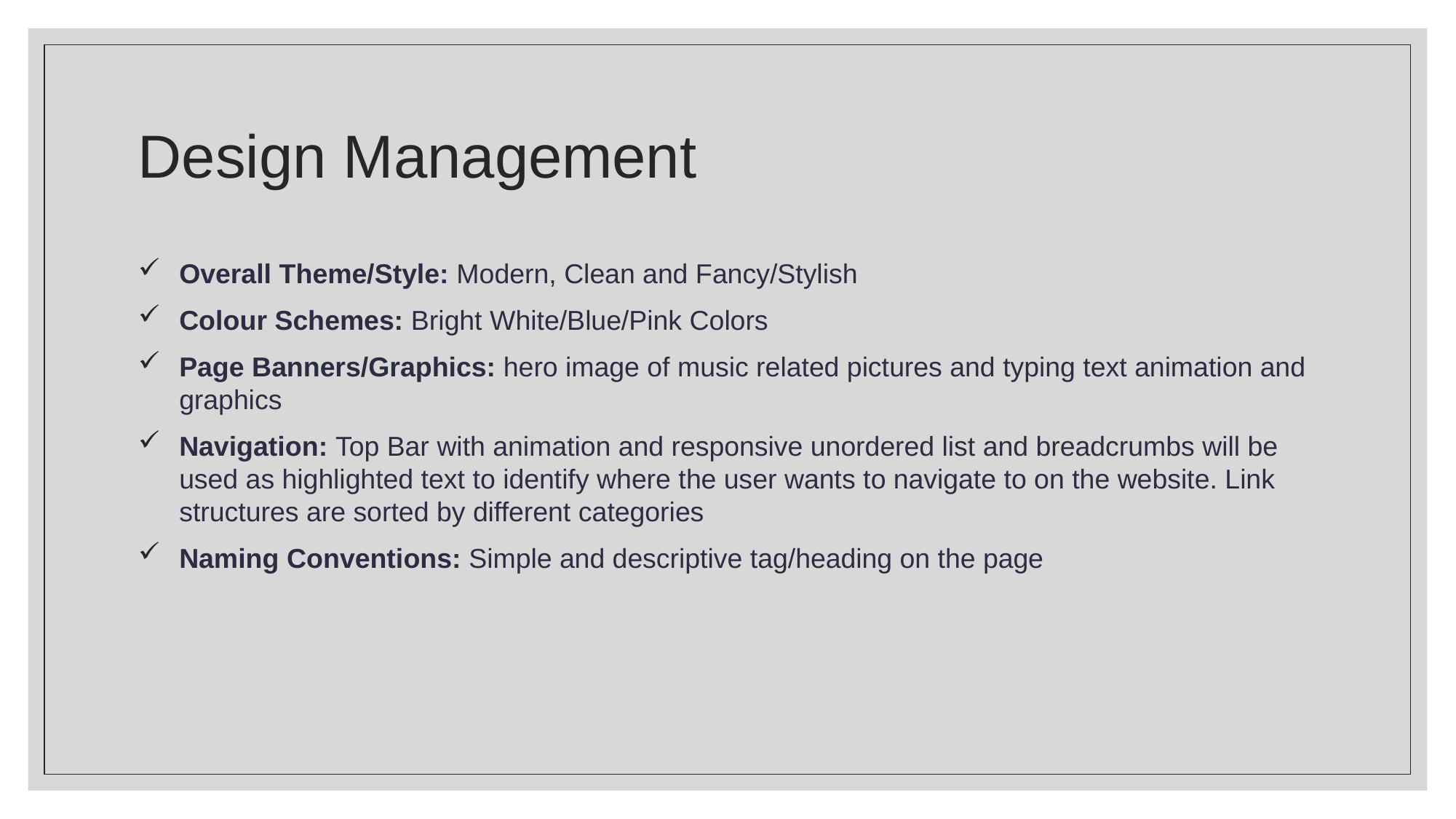

# Design Management
Overall Theme/Style: Modern, Clean and Fancy/Stylish
Colour Schemes: Bright White/Blue/Pink Colors
Page Banners/Graphics: hero image of music related pictures and typing text animation and graphics
Navigation: Top Bar with animation and responsive unordered list and breadcrumbs will be used as highlighted text to identify where the user wants to navigate to on the website. Link structures are sorted by different categories
Naming Conventions: Simple and descriptive tag/heading on the page